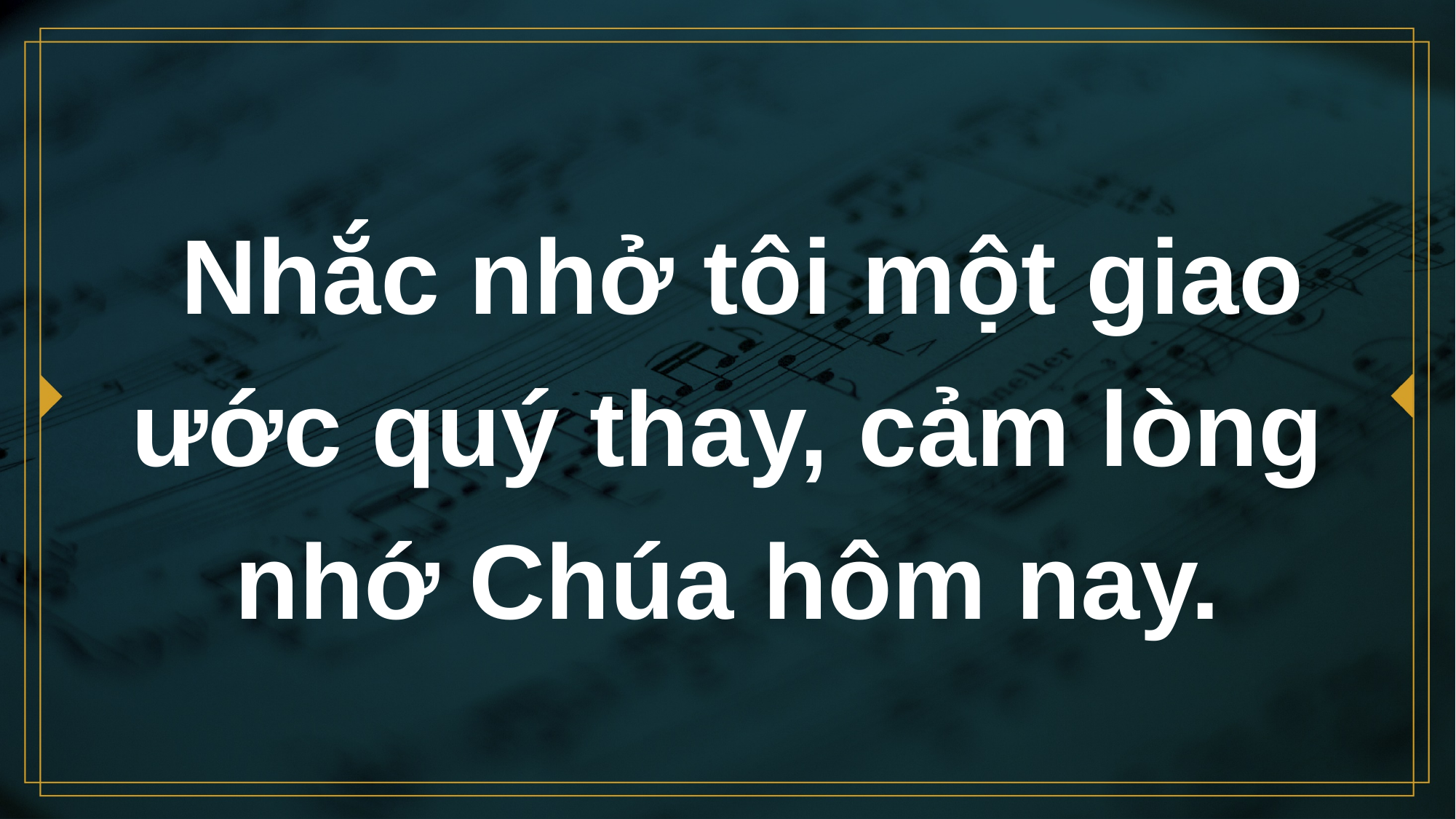

# Nhắc nhở tôi một giao ước quý thay, cảm lòng nhớ Chúa hôm nay.